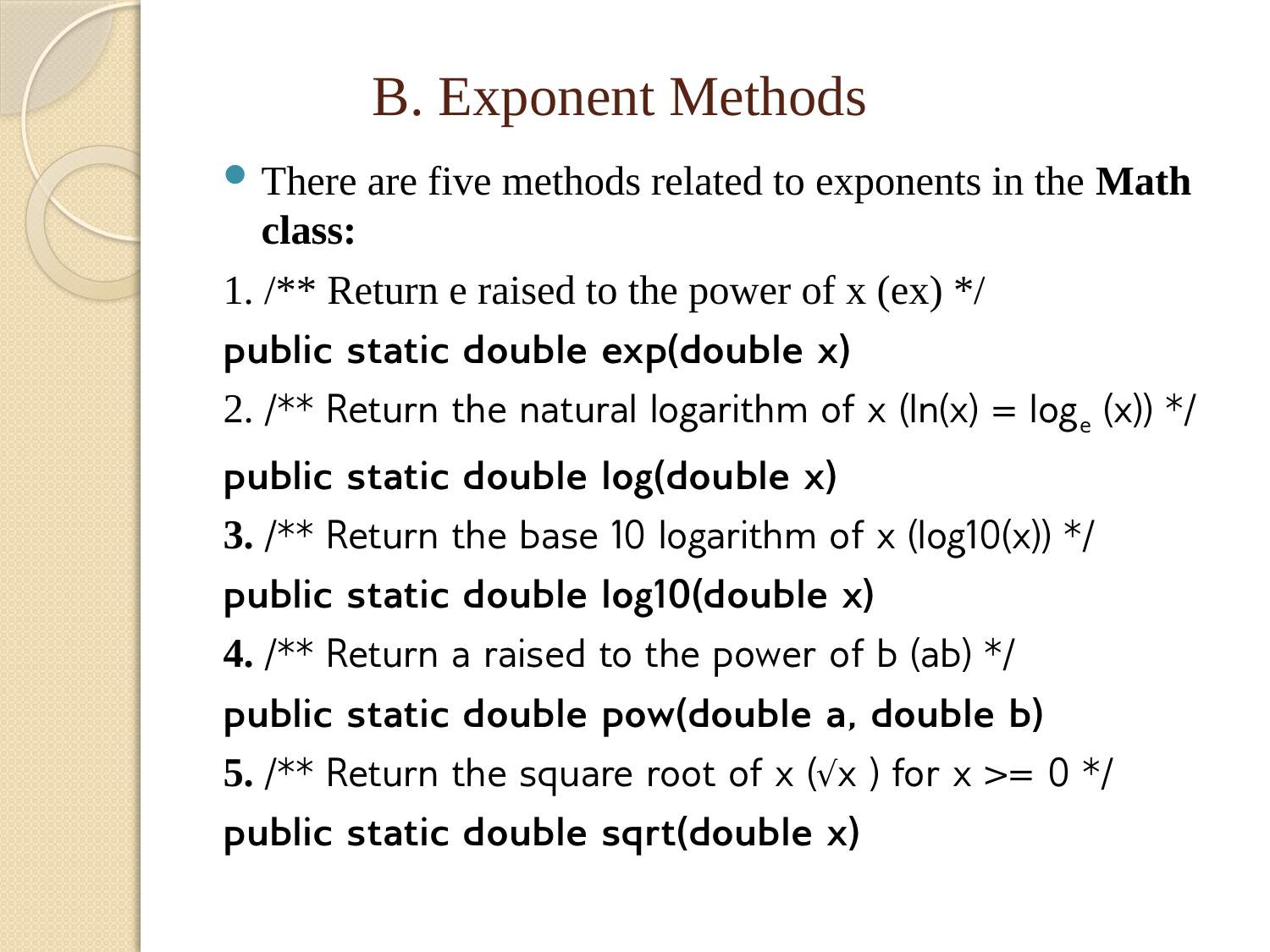

# B. Exponent Methods
There are five methods related to exponents in the Math class:
1. /** Return e raised to the power of x (ex) */
public static double exp(double x)
2. /** Return the natural logarithm of x (ln(x) = loge (x)) */
public static double log(double x)
3. /** Return the base 10 logarithm of x (log10(x)) */
public static double log10(double x)
4. /** Return a raised to the power of b (ab) */
public static double pow(double a, double b)
5. /** Return the square root of x (√x ) for x >= 0 */
public static double sqrt(double x)